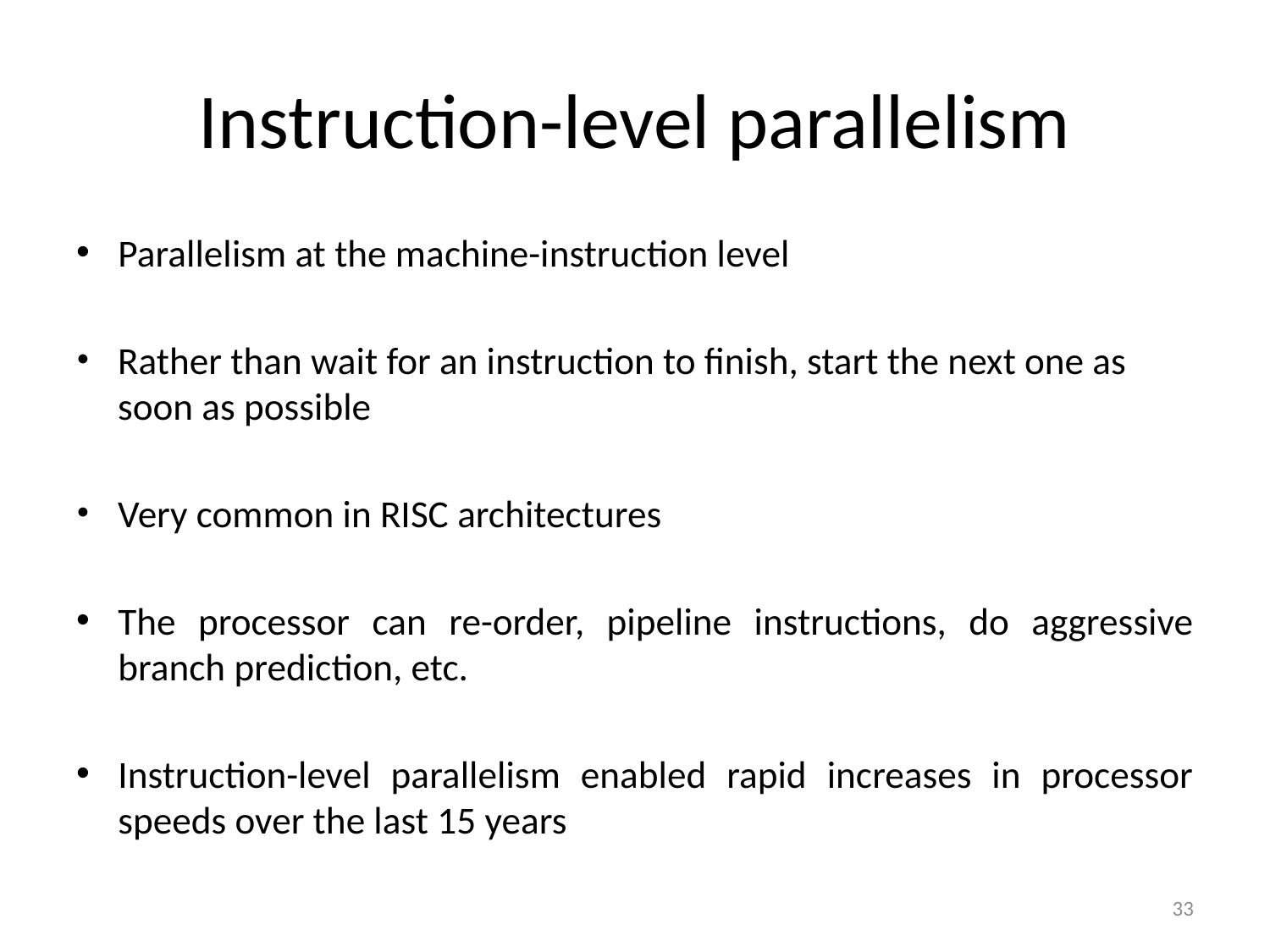

# Instruction-level parallelism
Parallelism at the machine-instruction level

Rather than wait for an instruction to finish, start the next one as soon as possible

Very common in RISC architectures

The processor can re-order, pipeline instructions, do aggressive branch prediction, etc.

Instruction-level parallelism enabled rapid increases in processor speeds over the last 15 years
33